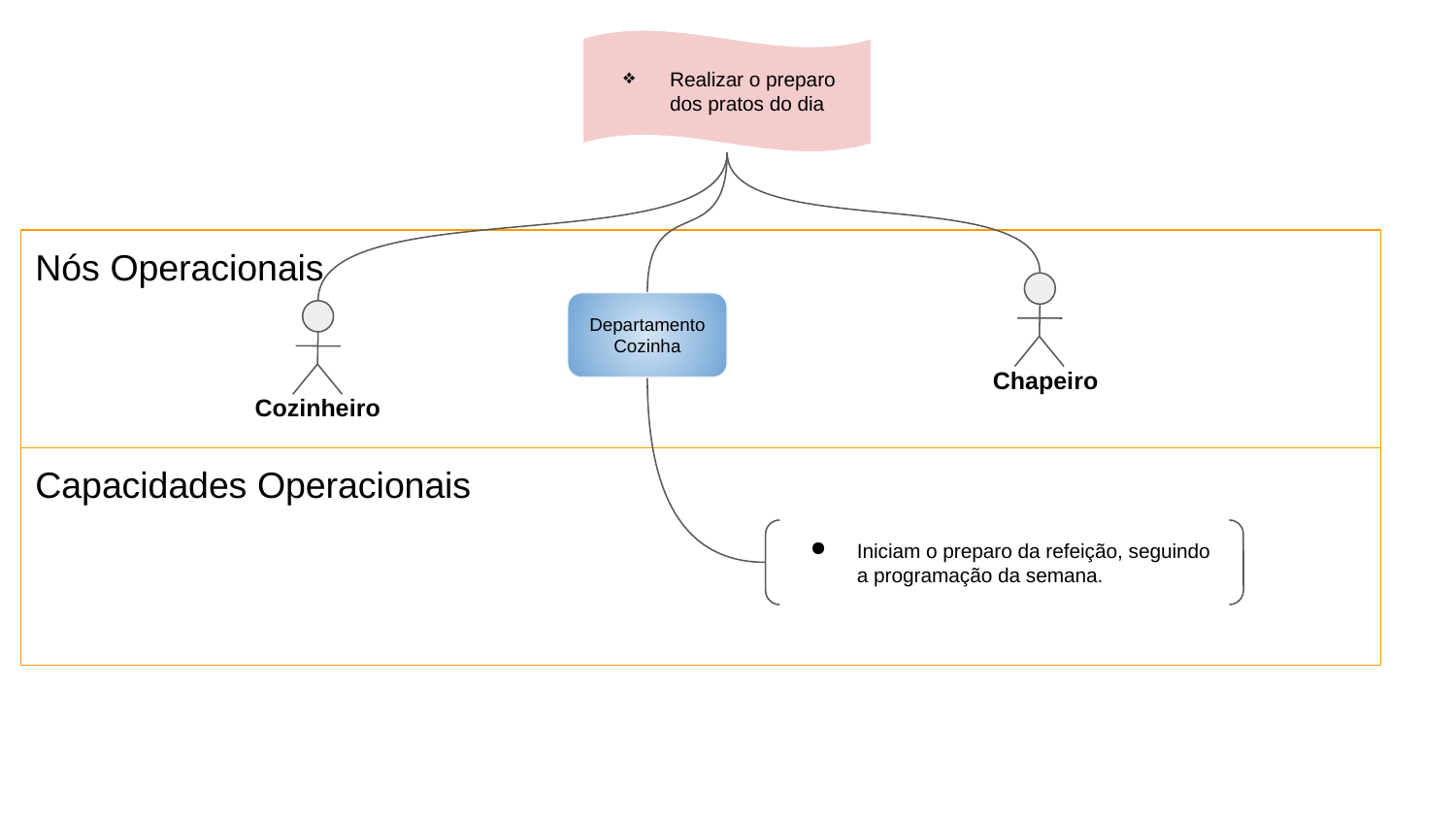

Realizar o preparo dos pratos do dia
Nós Operacionais

Chapeiro
Departamento Cozinha

Cozinheiro
Capacidades Operacionais
Iniciam o preparo da refeição, seguindo a programação da semana.